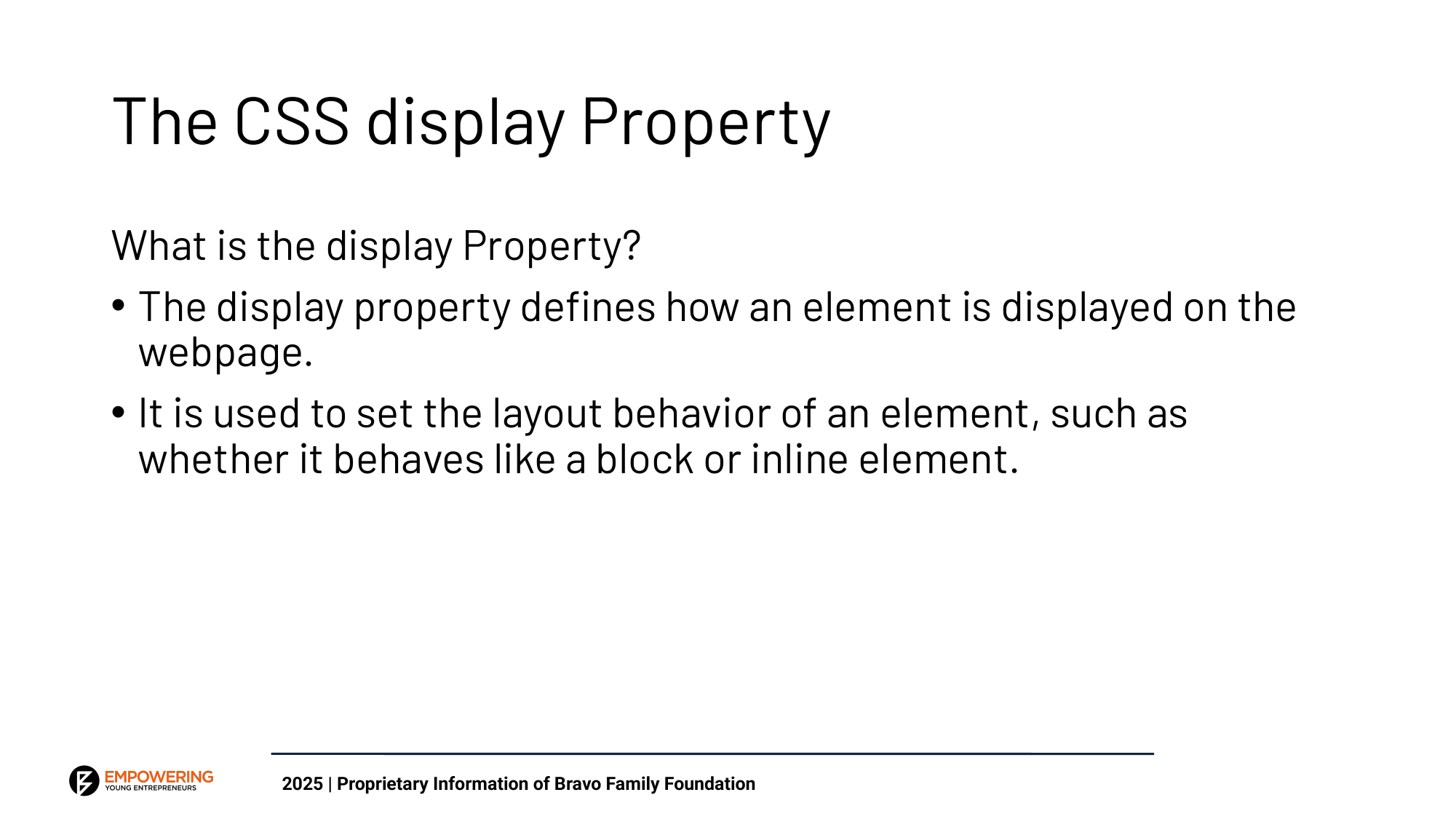

# The CSS display Property
What is the display Property?
The display property defines how an element is displayed on the webpage.
It is used to set the layout behavior of an element, such as whether it behaves like a block or inline element.